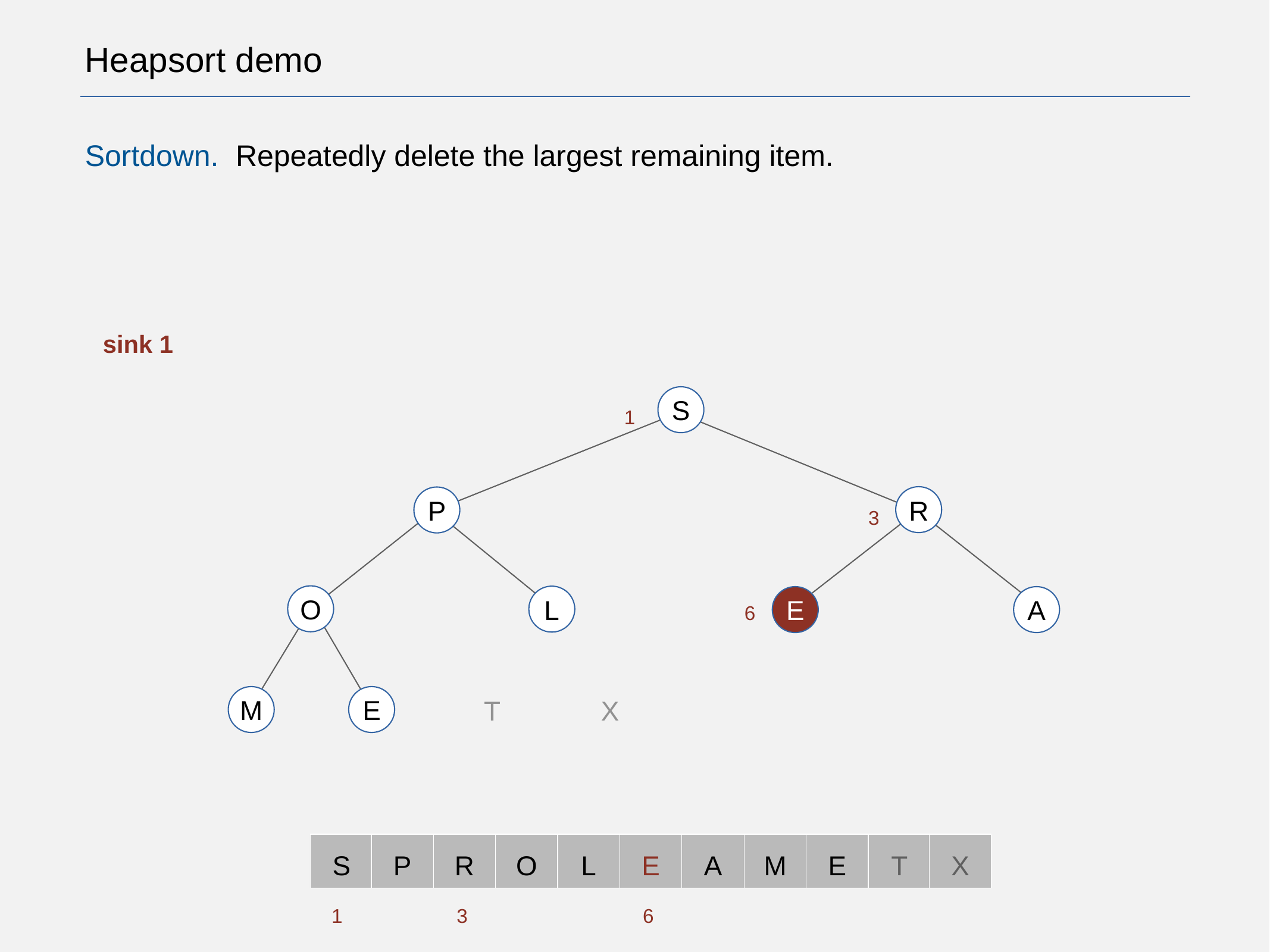

# Heapsort demo
Sortdown.  Repeatedly delete the largest remaining item.
sink 1
S
1

R
P
3

O
L
E
A
6

M
E
T
X
S
P
R
O
L
E
A
M
E
T
X
1
3
6